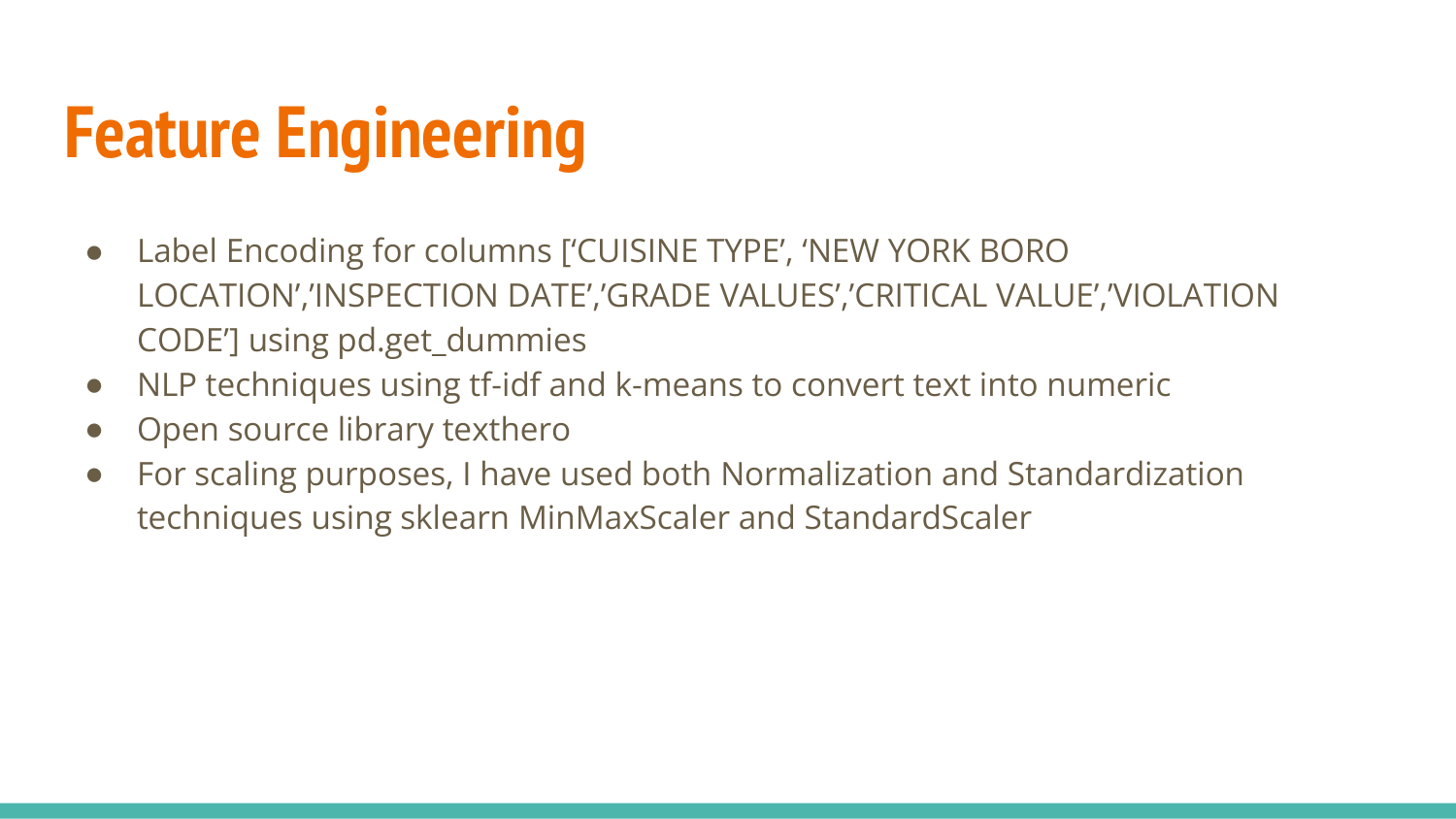

# Feature Engineering
Label Encoding for columns [‘CUISINE TYPE’, ‘NEW YORK BORO LOCATION’,’INSPECTION DATE’,’GRADE VALUES’,’CRITICAL VALUE’,’VIOLATION CODE’] using pd.get_dummies
NLP techniques using tf-idf and k-means to convert text into numeric
Open source library texthero
For scaling purposes, I have used both Normalization and Standardization techniques using sklearn MinMaxScaler and StandardScaler